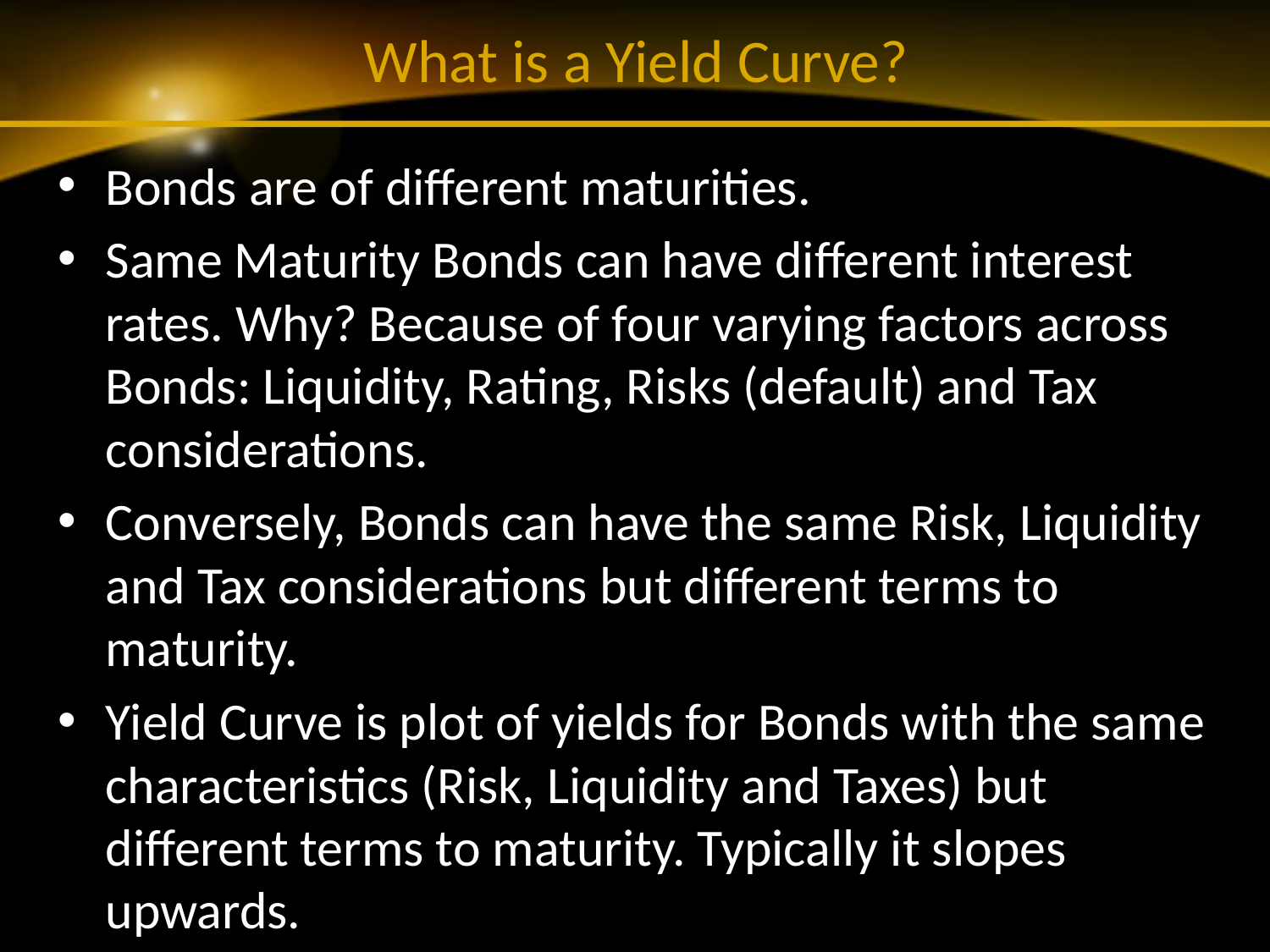

# What is a Yield Curve?

Bonds are of different maturities.
Same Maturity Bonds can have different interest rates. Why? Because of four varying factors across Bonds: Liquidity, Rating, Risks (default) and Tax considerations.
Conversely, Bonds can have the same Risk, Liquidity and Tax considerations but different terms to maturity.
Yield Curve is plot of yields for Bonds with the same characteristics (Risk, Liquidity and Taxes) but different terms to maturity. Typically it slopes upwards.